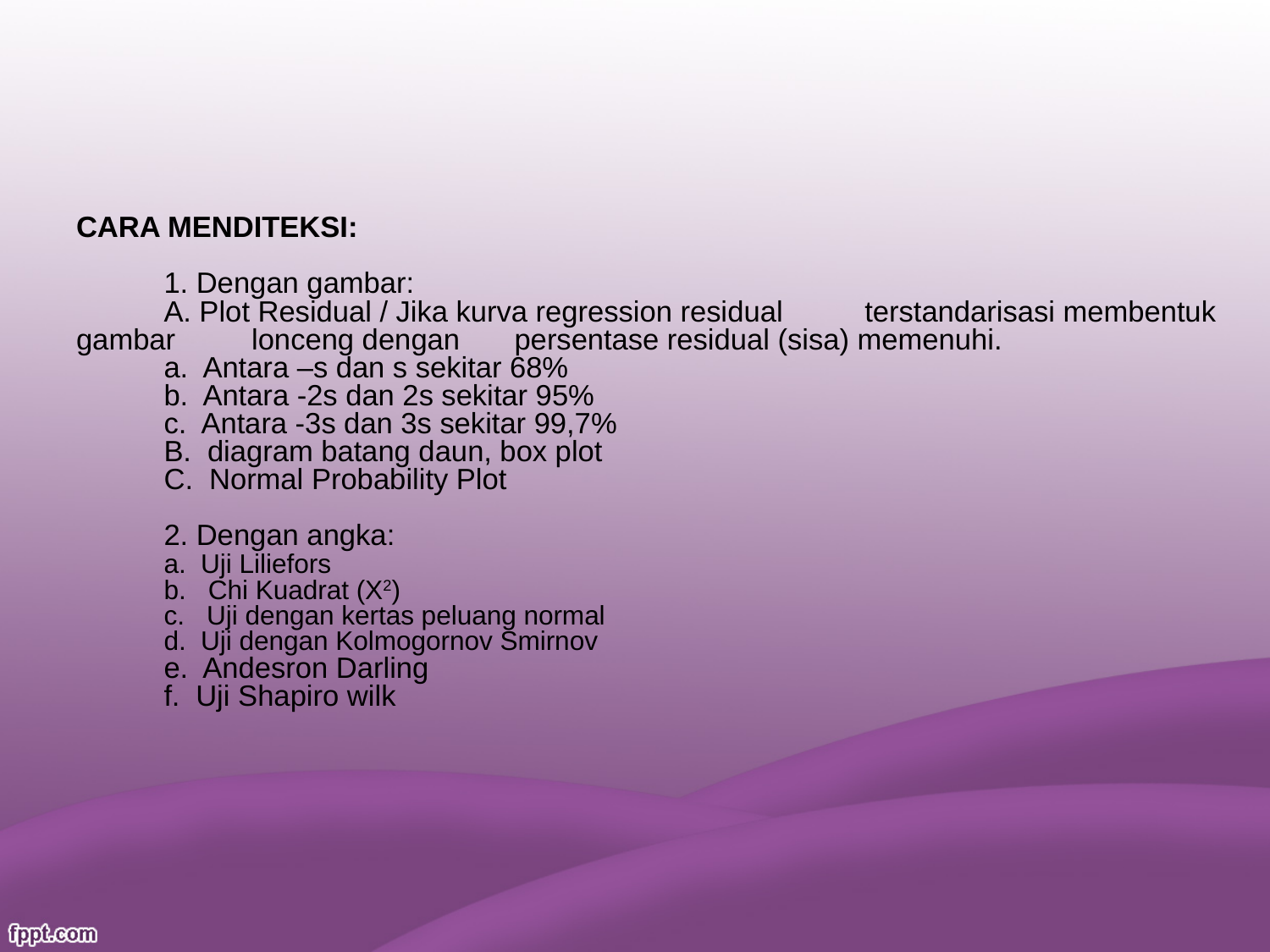

# CARA MENDITEKSI: 1. Dengan gambar: A. Plot Residual / Jika kurva regression residual 		terstandarisasi membentuk gambar  	lonceng dengan 	persentase residual (sisa) memenuhi. a.  Antara –s dan s sekitar 68% b.  Antara -2s dan 2s sekitar 95% c.  Antara -3s dan 3s sekitar 99,7% B.  diagram batang daun, box plot C.  Normal Probability Plot 2. Dengan angka: a.  Uji Liliefors b.   Chi Kuadrat (X2) c.   Uji dengan kertas peluang normal d.  Uji dengan Kolmogornov Smirnov e.  Andesron Darling f.  Uji Shapiro wilk